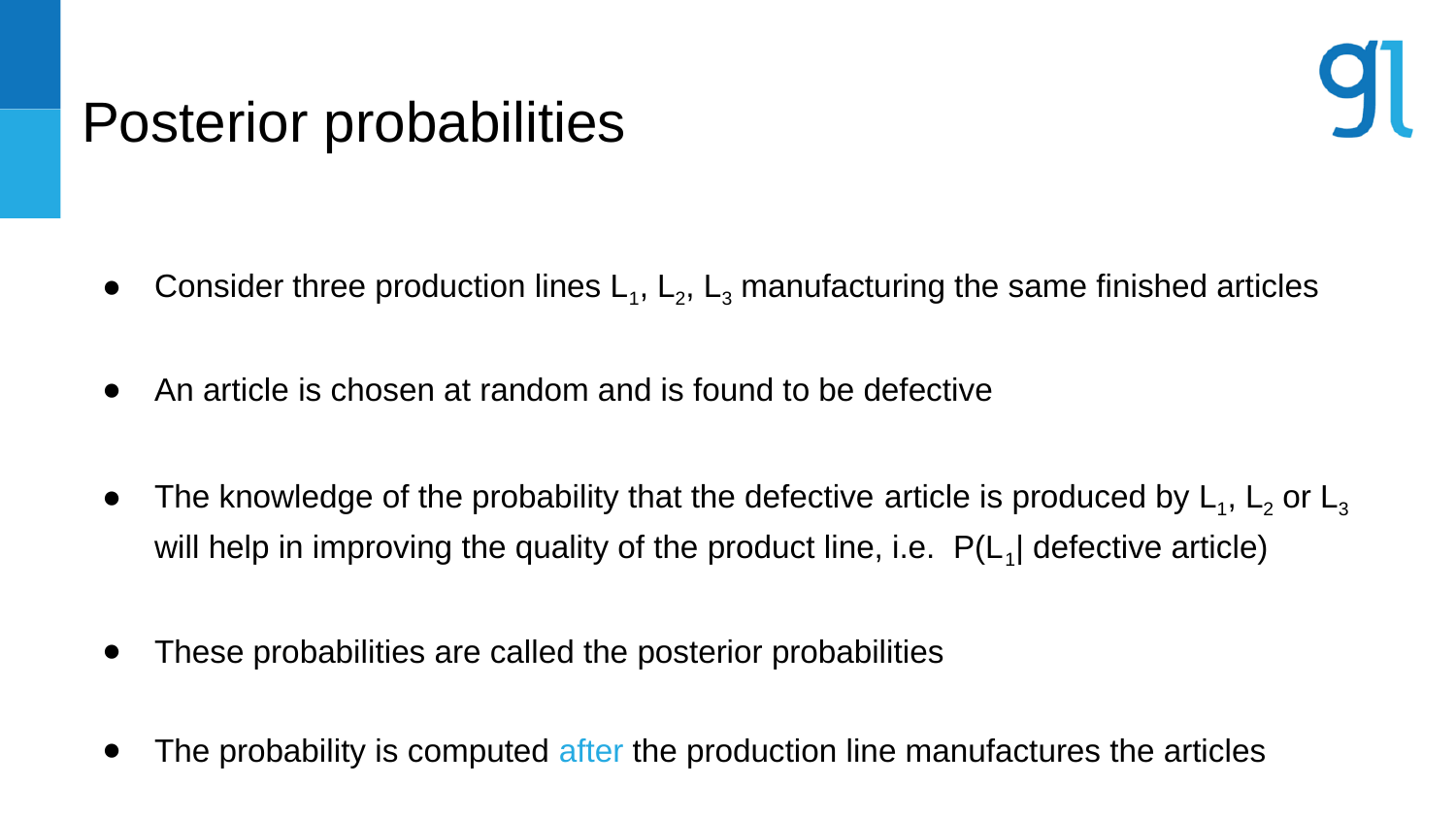

# Posterior probabilities
Consider three production lines L1, L2, L3 manufacturing the same finished articles
An article is chosen at random and is found to be defective
The knowledge of the probability that the defective article is produced by L1, L2 or L3 will help in improving the quality of the product line, i.e.  P(L1| defective article)
These probabilities are called the posterior probabilities
The probability is computed after the production line manufactures the articles